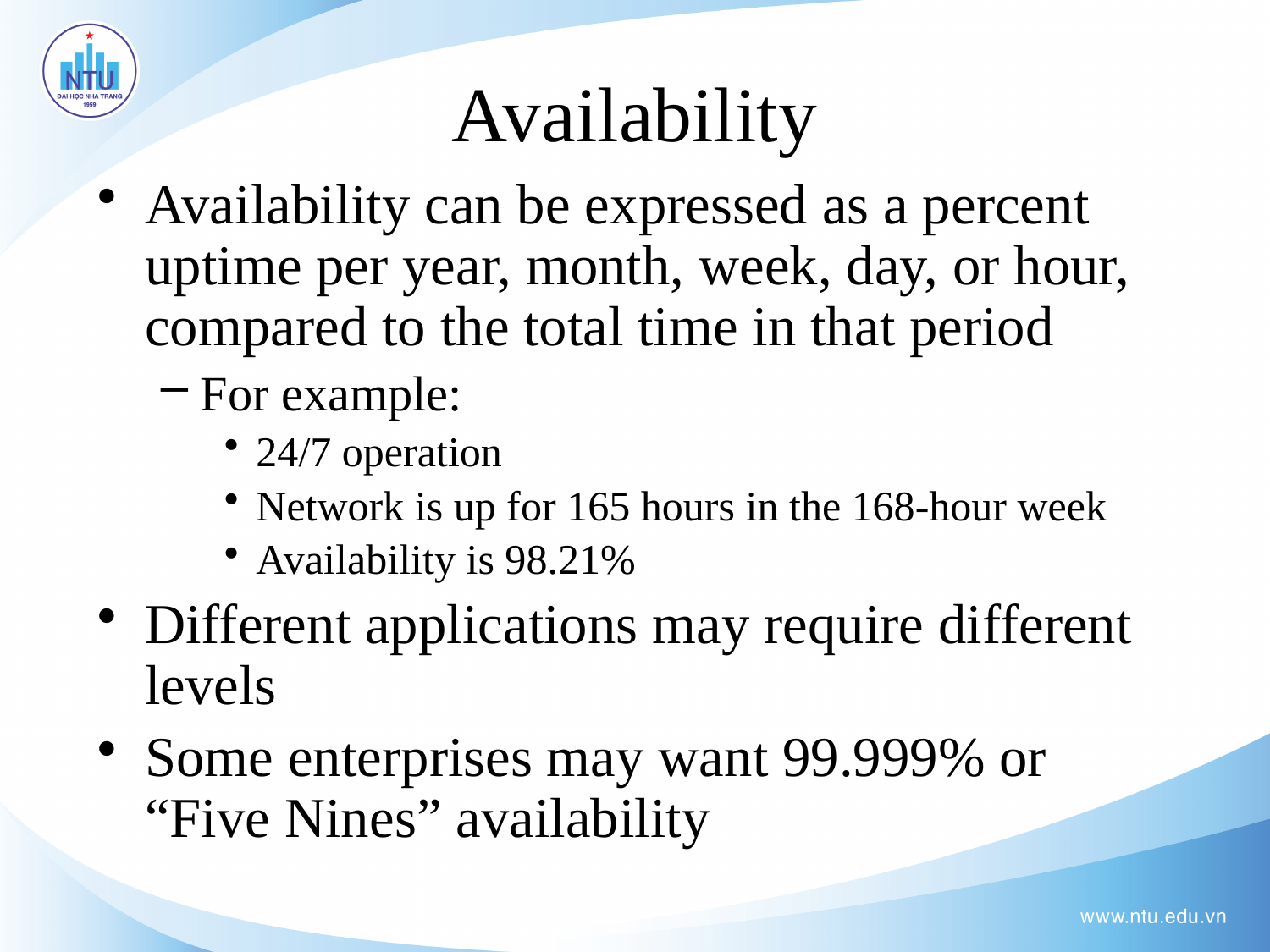

# Availability
Availability can be expressed as a percent uptime per year, month, week, day, or hour, compared to the total time in that period
For example:
24/7 operation
Network is up for 165 hours in the 168-hour week
Availability is 98.21%
Different applications may require different levels
Some enterprises may want 99.999% or “Five Nines” availability